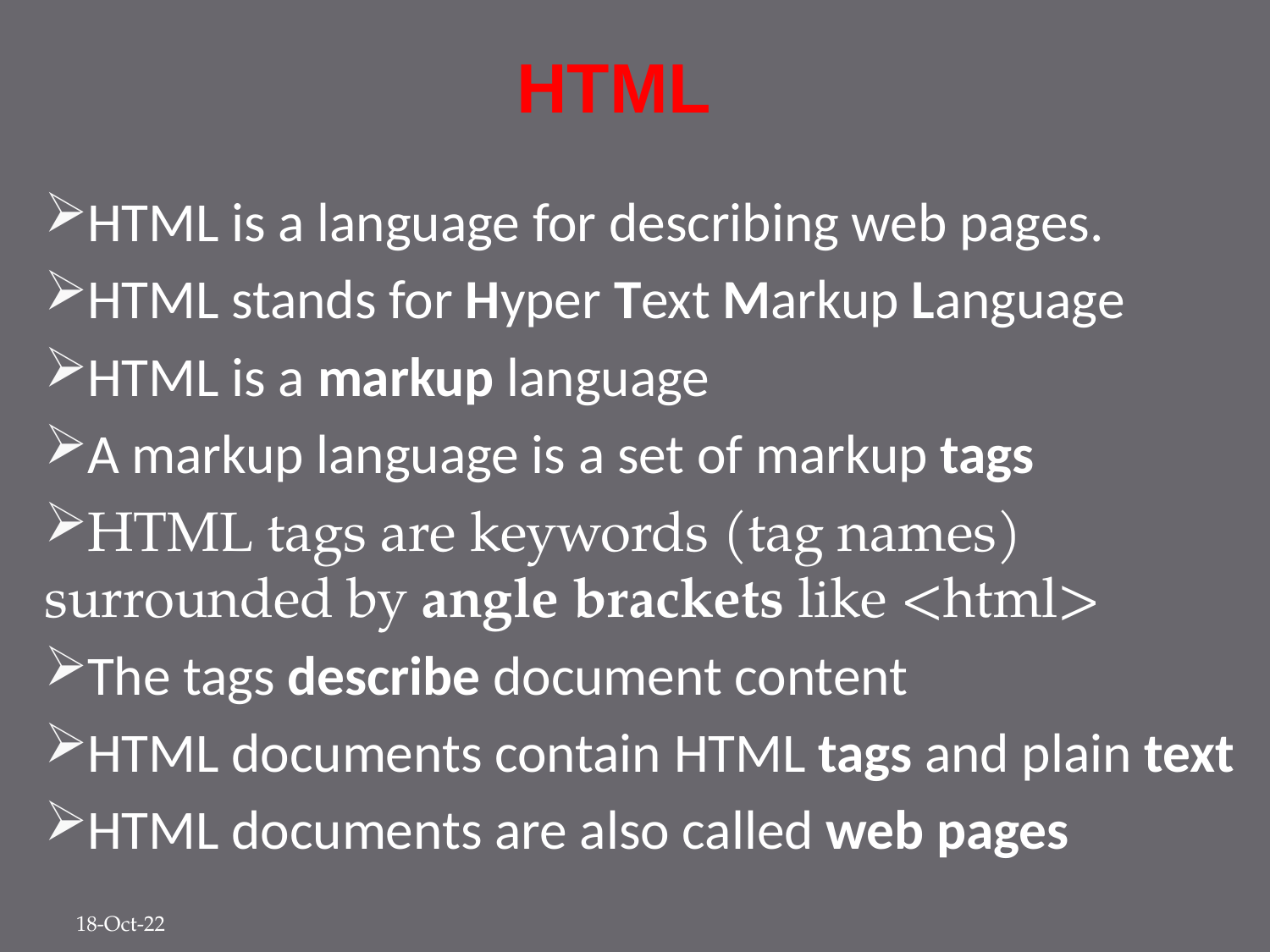

# Html
HTML is a language for describing web pages.
HTML stands for Hyper Text Markup Language
HTML is a markup language
A markup language is a set of markup tags
HTML tags are keywords (tag names) surrounded by angle brackets like <html>
The tags describe document content
HTML documents contain HTML tags and plain text
HTML documents are also called web pages

18-Oct-22